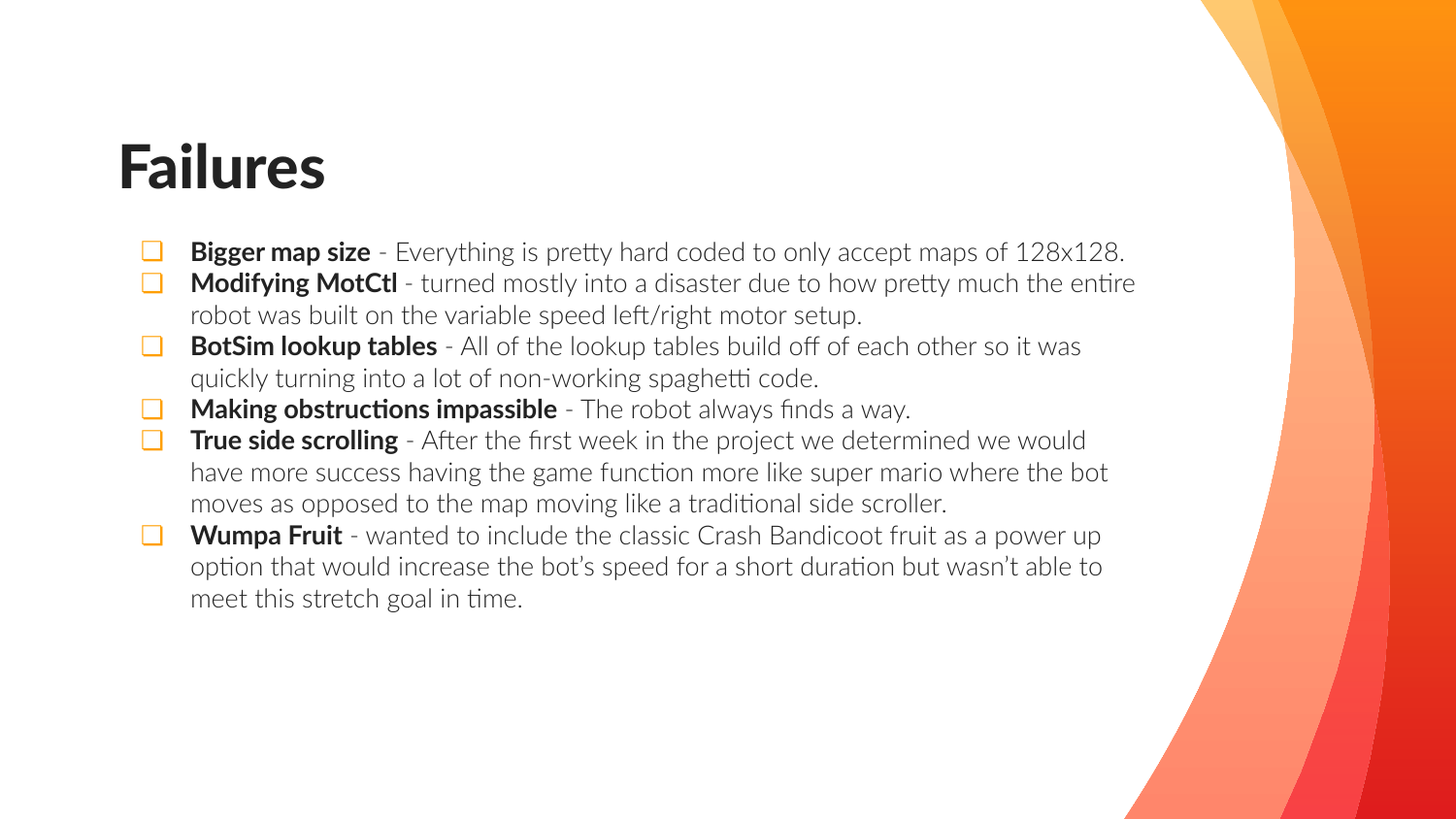

# Failures
Bigger map size - Everything is pretty hard coded to only accept maps of 128x128.
Modifying MotCtl - turned mostly into a disaster due to how pretty much the entire robot was built on the variable speed left/right motor setup.
BotSim lookup tables - All of the lookup tables build off of each other so it was quickly turning into a lot of non-working spaghetti code.
Making obstructions impassible - The robot always finds a way.
True side scrolling - After the first week in the project we determined we would have more success having the game function more like super mario where the bot moves as opposed to the map moving like a traditional side scroller.
Wumpa Fruit - wanted to include the classic Crash Bandicoot fruit as a power up option that would increase the bot’s speed for a short duration but wasn’t able to meet this stretch goal in time.